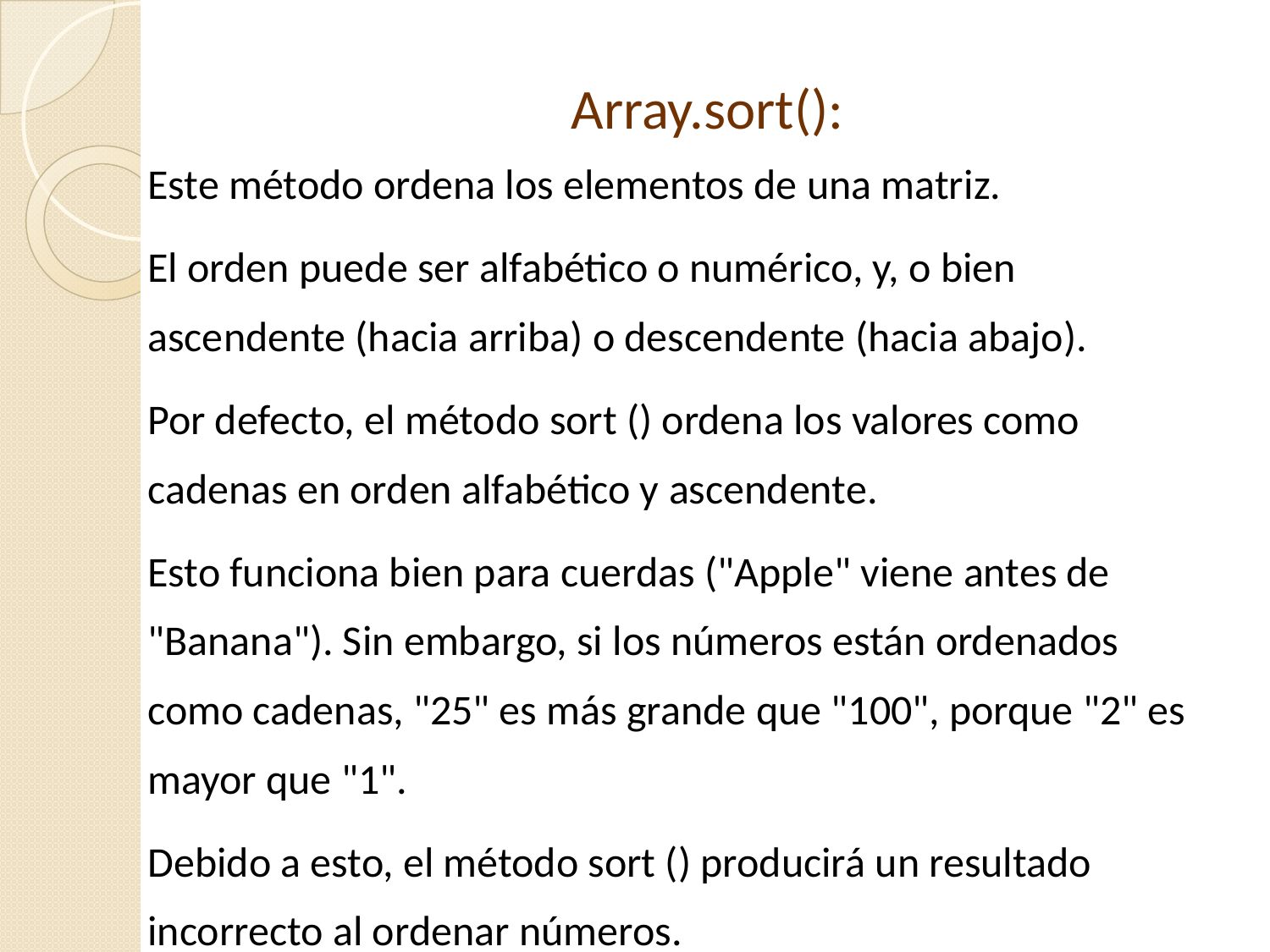

Array.sort():
Este método ordena los elementos de una matriz.
El orden puede ser alfabético o numérico, y, o bien ascendente (hacia arriba) o descendente (hacia abajo).
Por defecto, el método sort () ordena los valores como cadenas en orden alfabético y ascendente.
Esto funciona bien para cuerdas ("Apple" viene antes de "Banana"). Sin embargo, si los números están ordenados como cadenas, "25" es más grande que "100", porque "2" es mayor que "1".
Debido a esto, el método sort () producirá un resultado incorrecto al ordenar números.